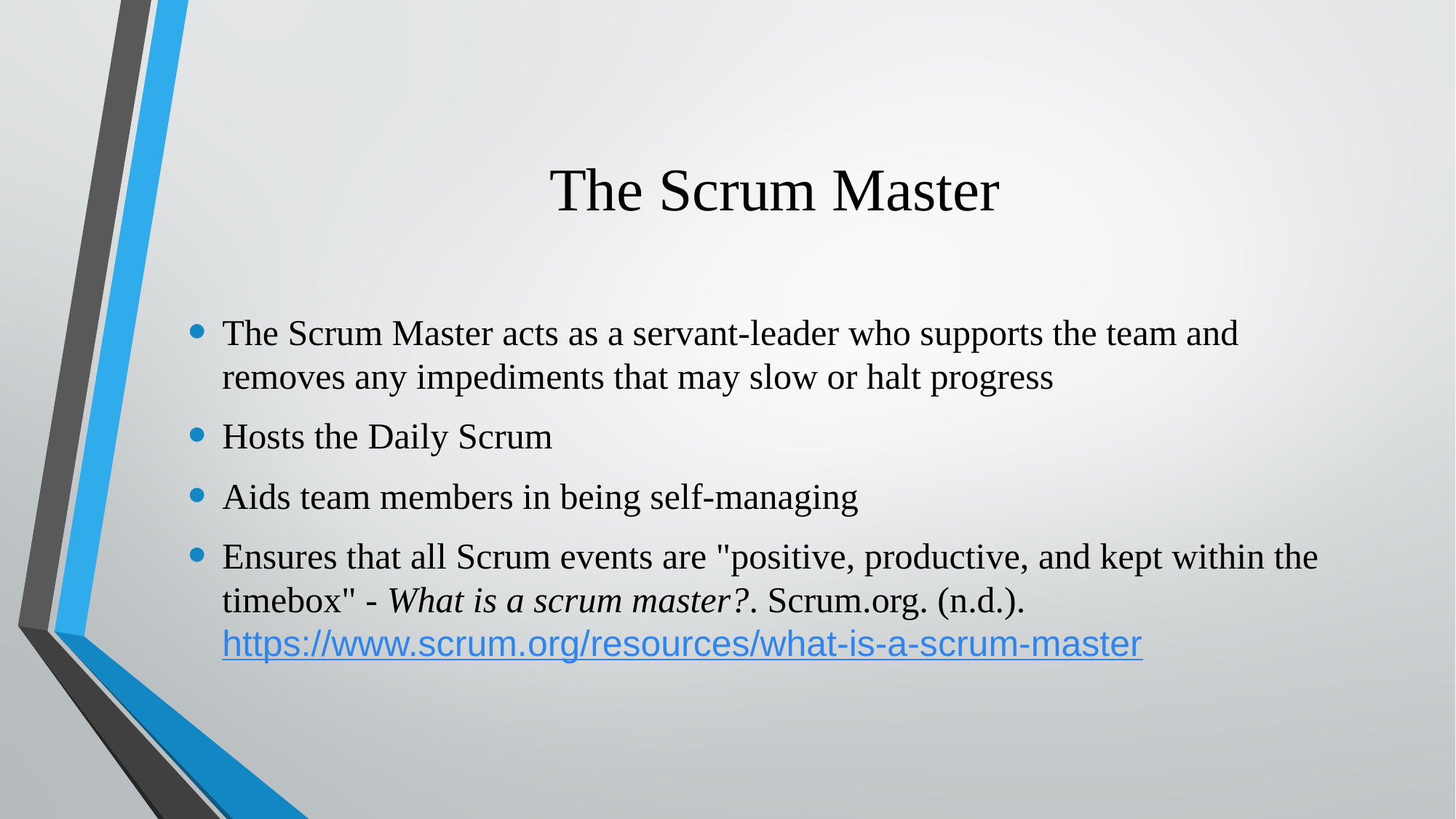

# The Scrum Master
The Scrum Master acts as a servant-leader who supports the team and removes any impediments that may slow or halt progress
Hosts the Daily Scrum
Aids team members in being self-managing
Ensures that all Scrum events are "positive, productive, and kept within the timebox" - What is a scrum master?. Scrum.org. (n.d.). https://www.scrum.org/resources/what-is-a-scrum-master